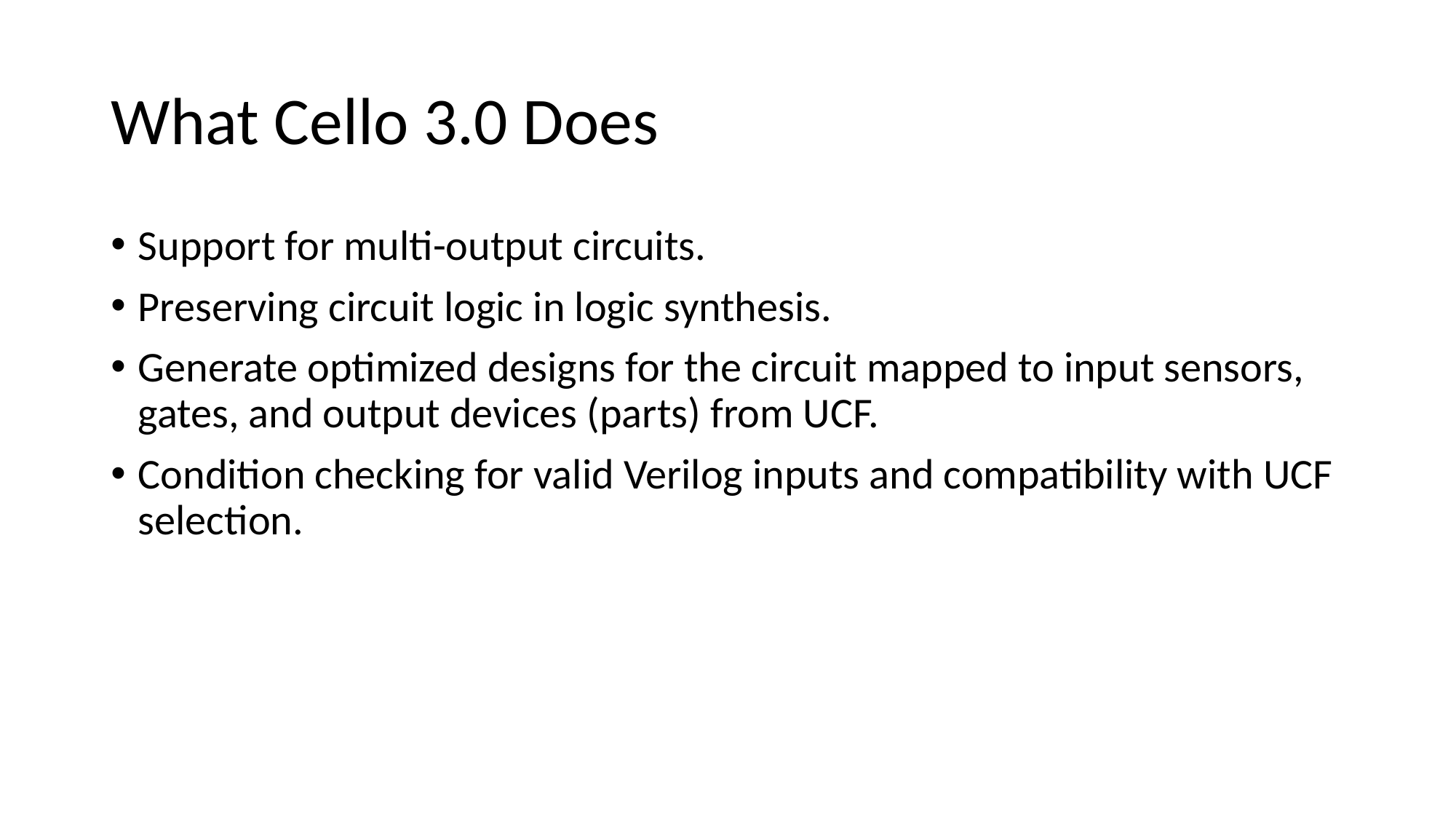

# What Cello 3.0 Does
Support for multi-output circuits.
Preserving circuit logic in logic synthesis.
Generate optimized designs for the circuit mapped to input sensors, gates, and output devices (parts) from UCF.
Condition checking for valid Verilog inputs and compatibility with UCF selection.